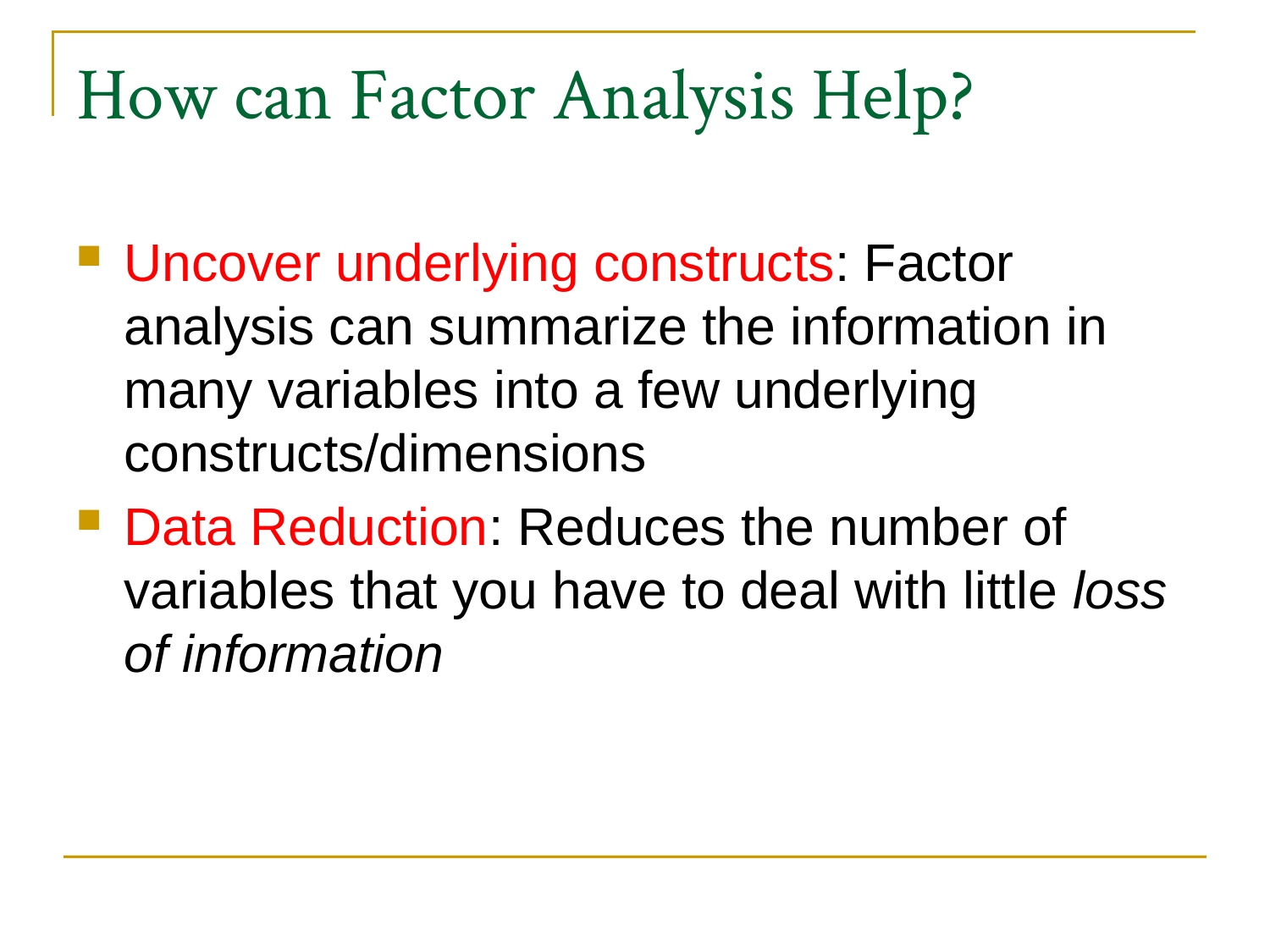

# How can Factor Analysis Help?
Uncover underlying constructs: Factor analysis can summarize the information in many variables into a few underlying constructs/dimensions
Data Reduction: Reduces the number of variables that you have to deal with little loss of information